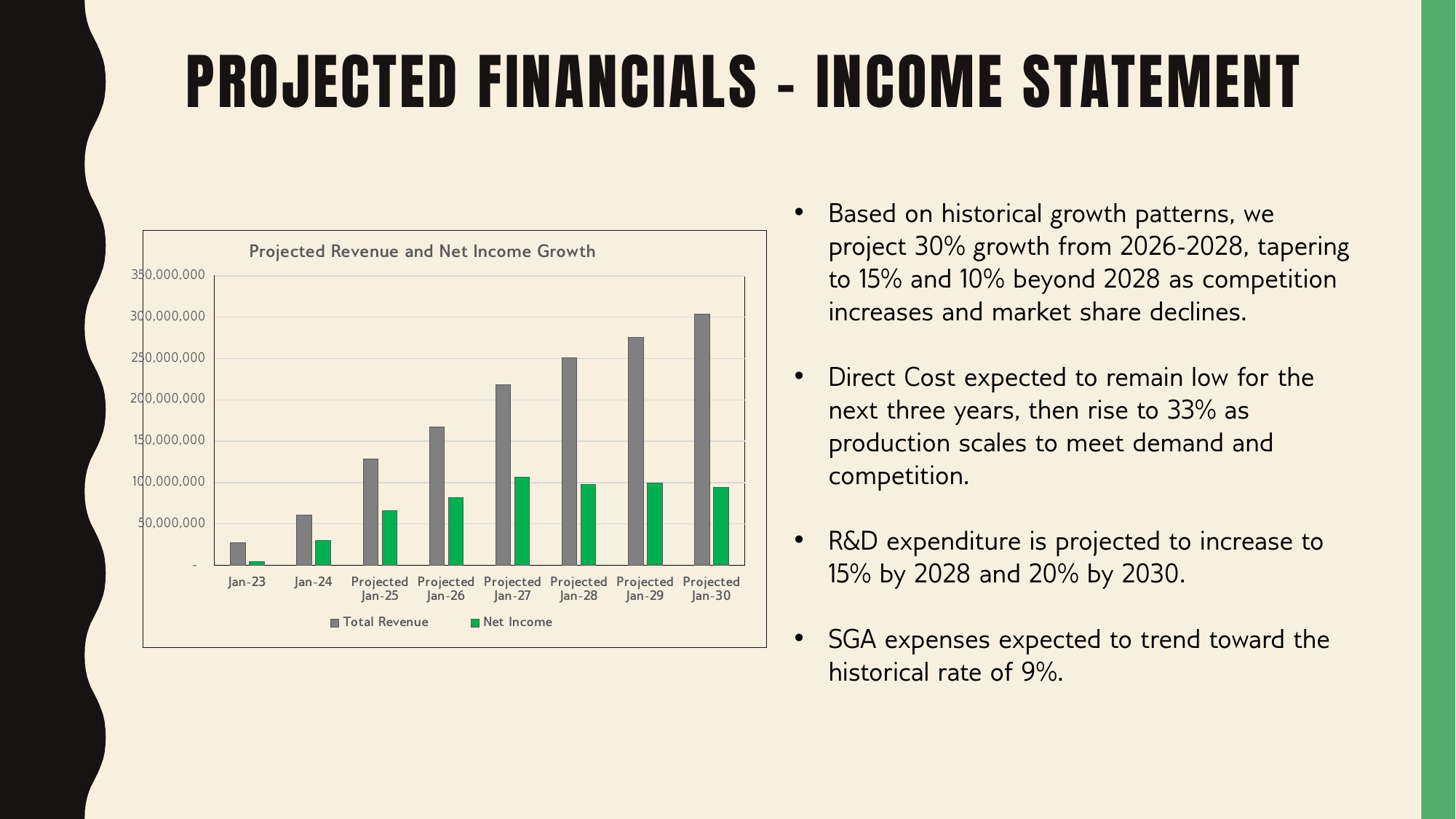

# Projected Financials – Income Statement
Based on historical growth patterns, we project 30% growth from 2026-2028, tapering to 15% and 10% beyond 2028 as competition increases and market share declines.

Direct Cost expected to remain low for the next three years, then rise to 33% as production scales to meet demand and competition.

R&D expenditure is projected to increase to 15% by 2028 and 20% by 2030.

SGA expenses expected to trend toward the historical rate of 9%.

### Chart: Projected Revenue and Net Income Growth

| Category | Total Revenue | Net Income |
|---|---|---|
| Jan-23 | 26974000.0 | 4368000.0 |
| Jan-24 | 60922000.0 | 29760000.0 |
| Projected Jan-25 | 128666000.0 | 65619660.0 |
| Projected Jan-26 | 167437324.17787692 | 82044288.84715967 |
| Projected Jan-27 | 217891731.52073932 | 106766948.44516225 |
| Projected Jan-28 | 250720726.5873051 | 97781083.369049 |
| Projected Jan-29 | 275904210.87641865 | 99325515.91551071 |
| Projected Jan-30 | 303617234.26496196 | 94121342.62213819 |